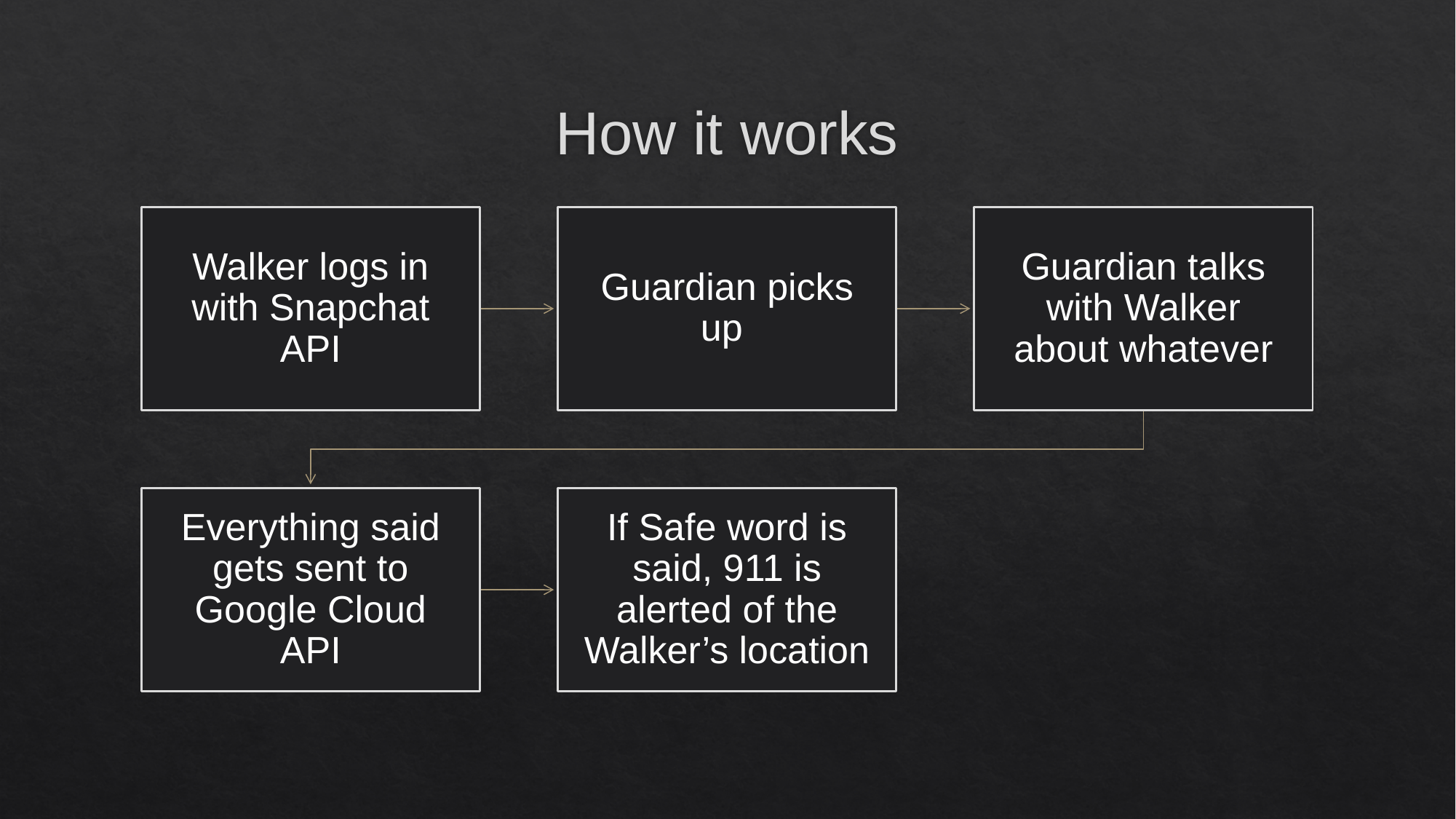

# How it works

Walker logs in with Snapchat API

Guardian picks up

Guardian talks with Walker about whatever

Everything said gets sent to Google Cloud API
If Safe word is said, 911 is alerted of the Walker’s location